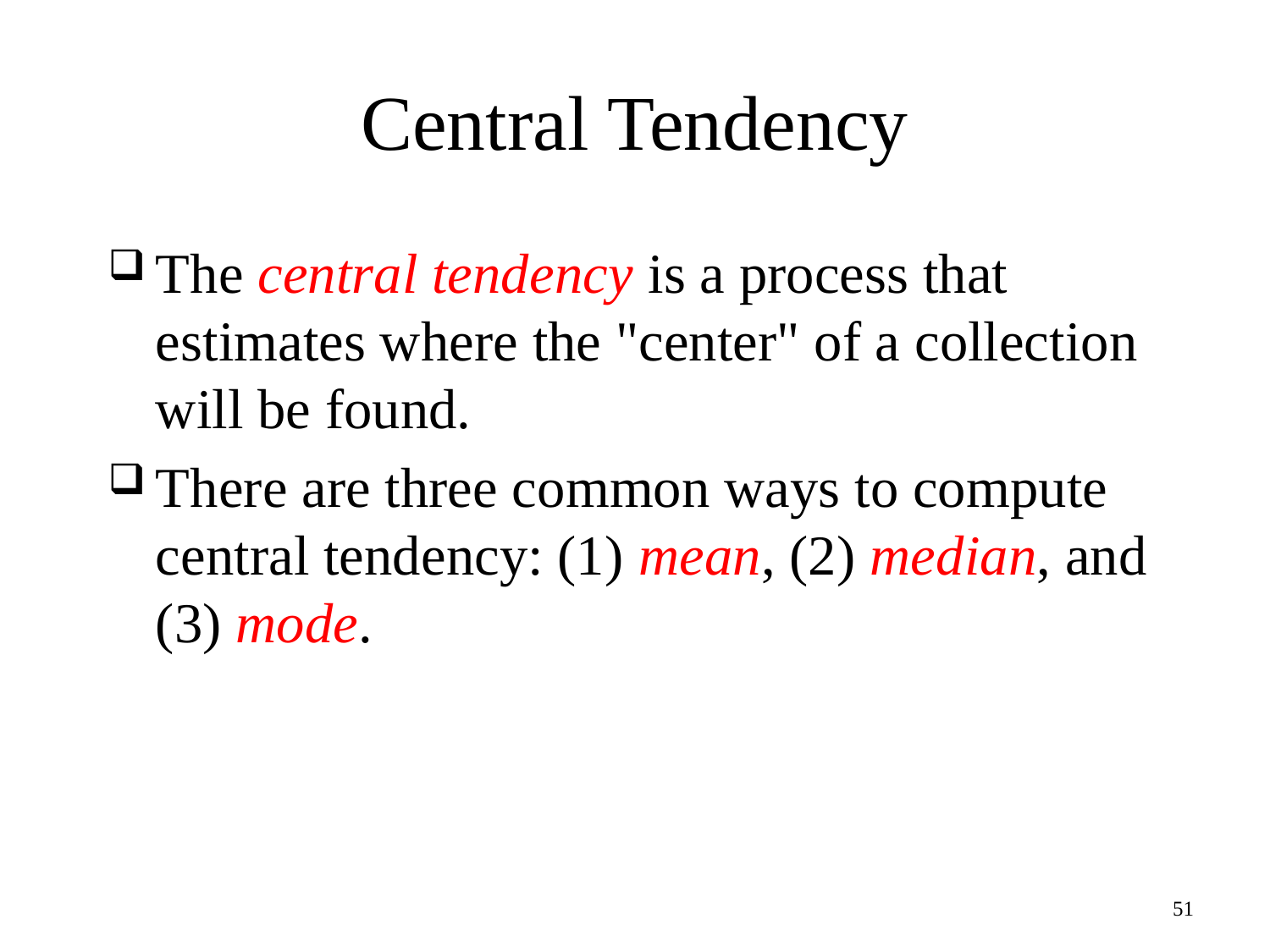

# Central Tendency
The central tendency is a process that estimates where the "center" of a collection will be found.
There are three common ways to compute central tendency: (1) mean, (2) median, and (3) mode.
51